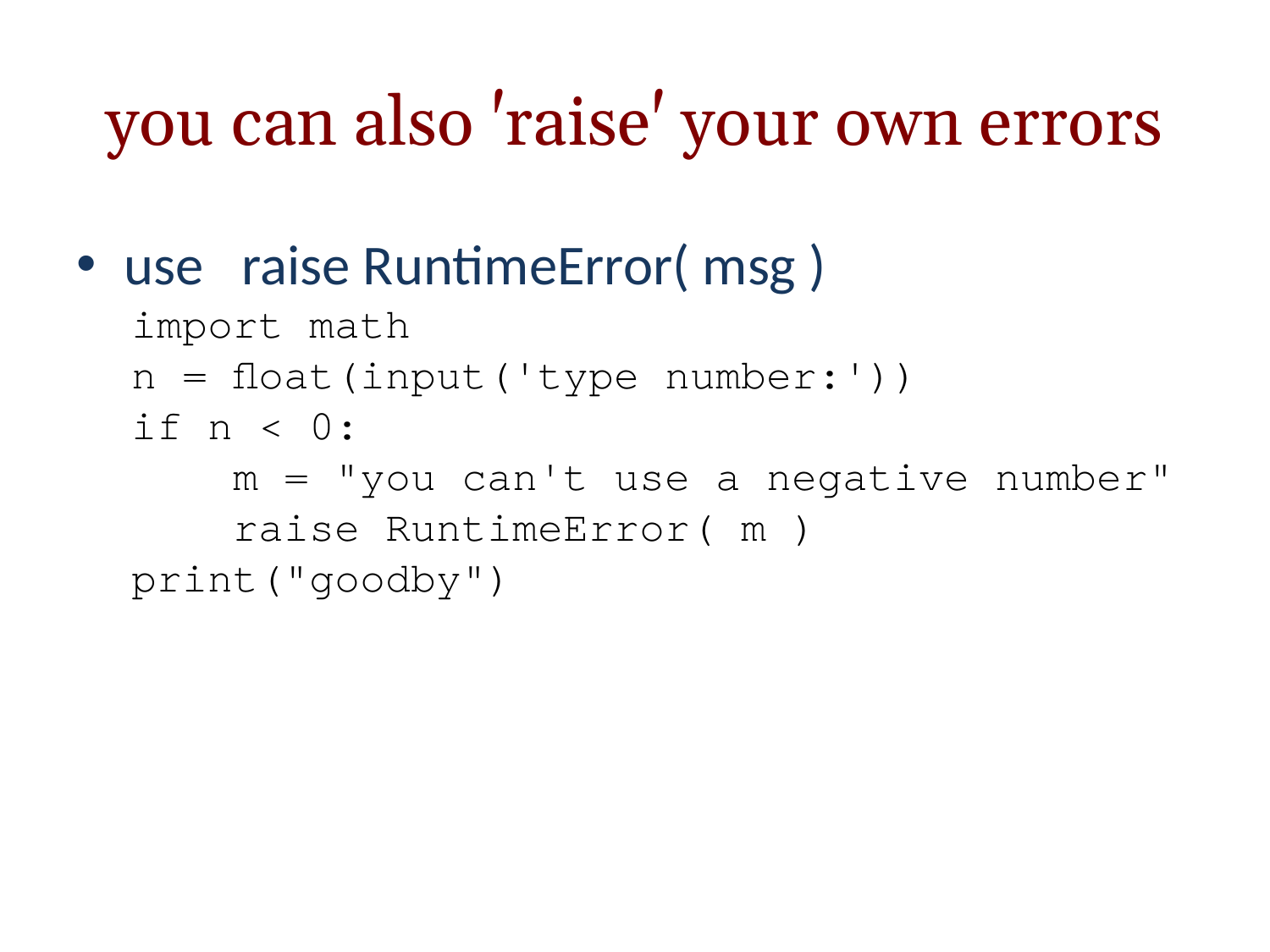

# you can also 'raise' your own errors
use   raise RuntimeError( msg )
import math
n = float(input('type number:'))
if n < 0:
    m = "you can't use a negative number"
    raise RuntimeError( m )
print("goodby")